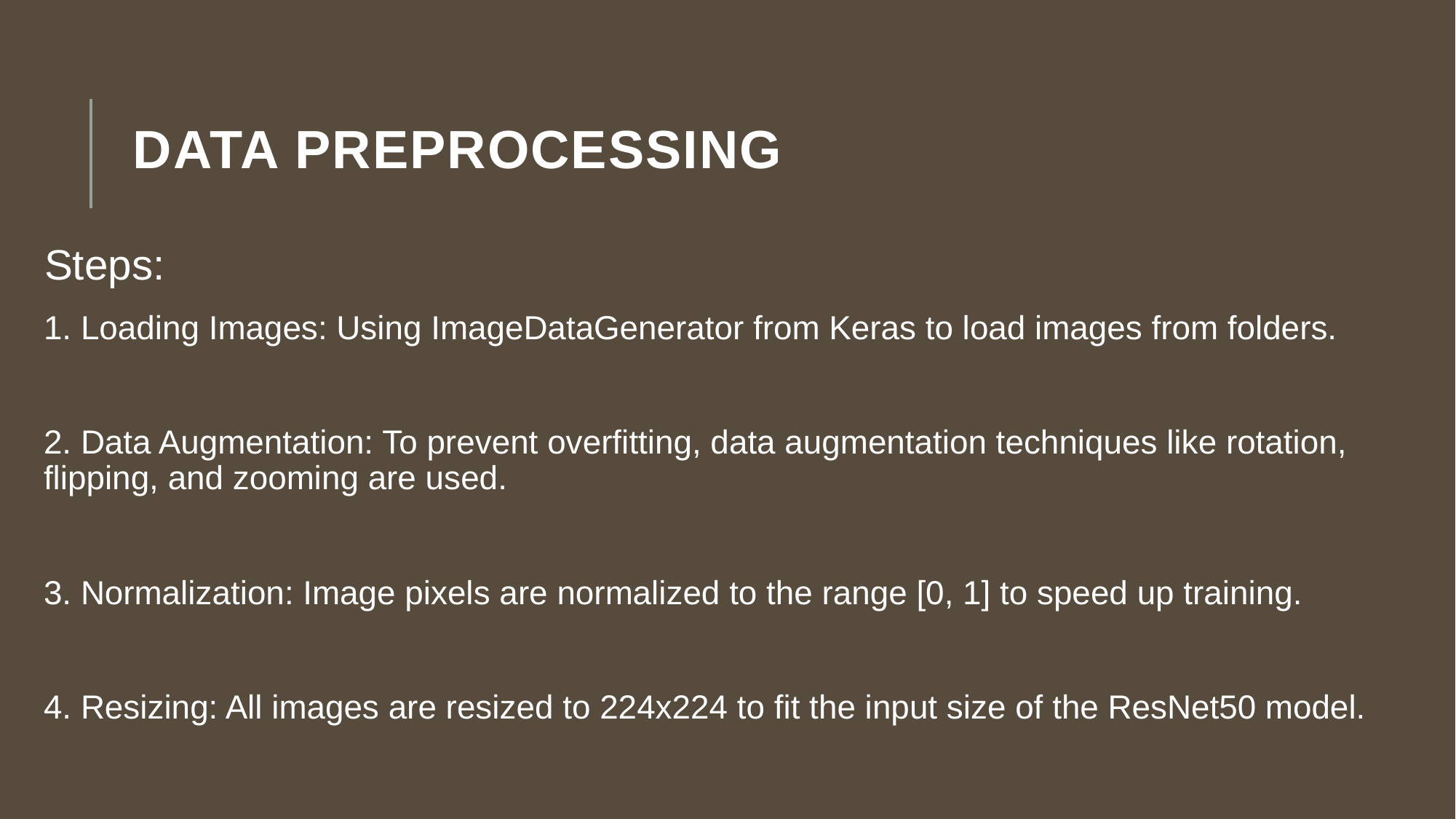

# Data Preprocessing
Steps:
1. Loading Images: Using ImageDataGenerator from Keras to load images from folders.

2. Data Augmentation: To prevent overfitting, data augmentation techniques like rotation, flipping, and zooming are used.

3. Normalization: Image pixels are normalized to the range [0, 1] to speed up training.

4. Resizing: All images are resized to 224x224 to fit the input size of the ResNet50 model.